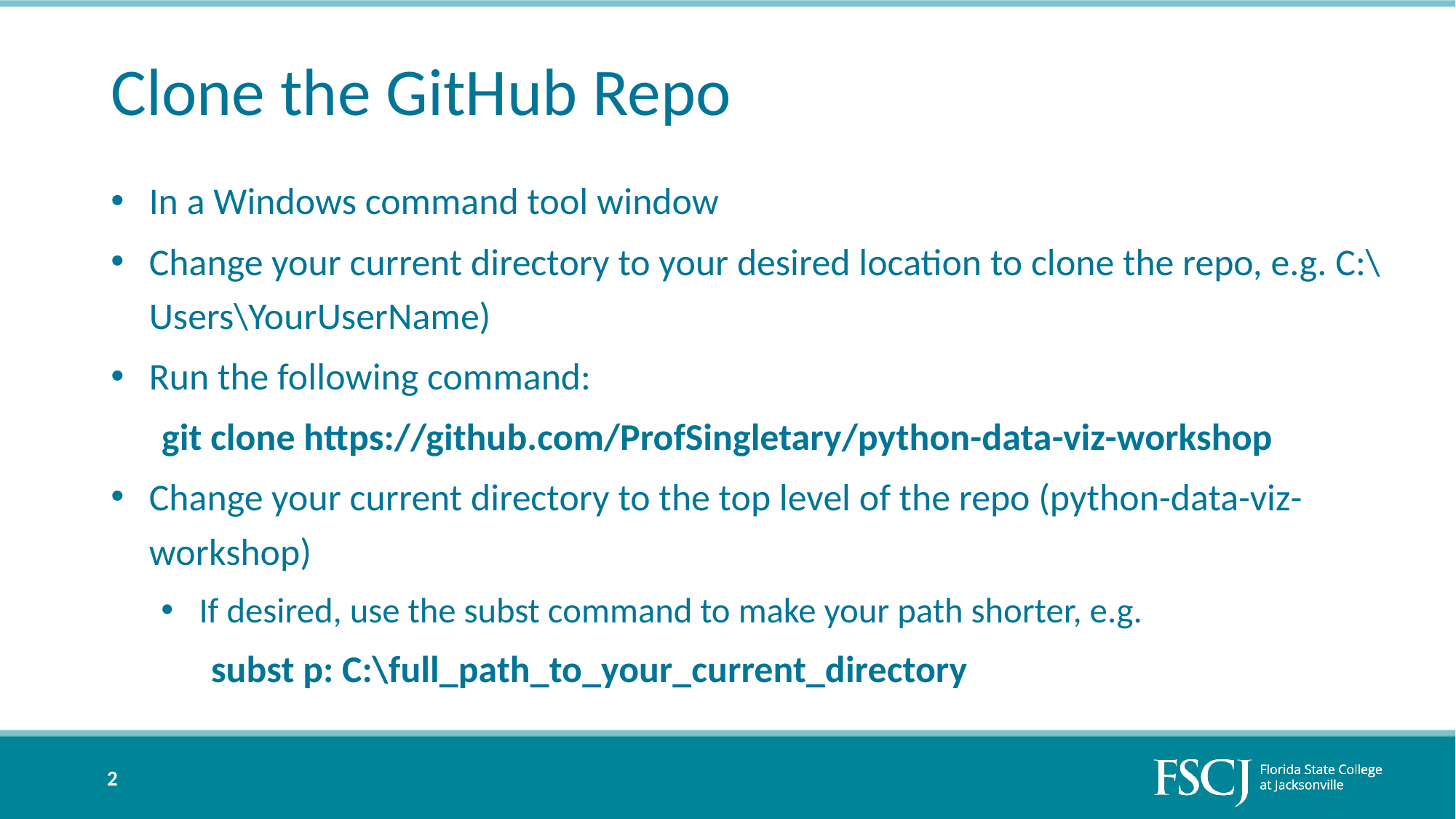

# Clone the GitHub Repo
In a Windows command tool window
Change your current directory to your desired location to clone the repo, e.g. C:\Users\YourUserName)
Run the following command:
git clone https://github.com/ProfSingletary/python-data-viz-workshop
Change your current directory to the top level of the repo (python-data-viz-workshop)
If desired, use the subst command to make your path shorter, e.g.
subst p: C:\full_path_to_your_current_directory